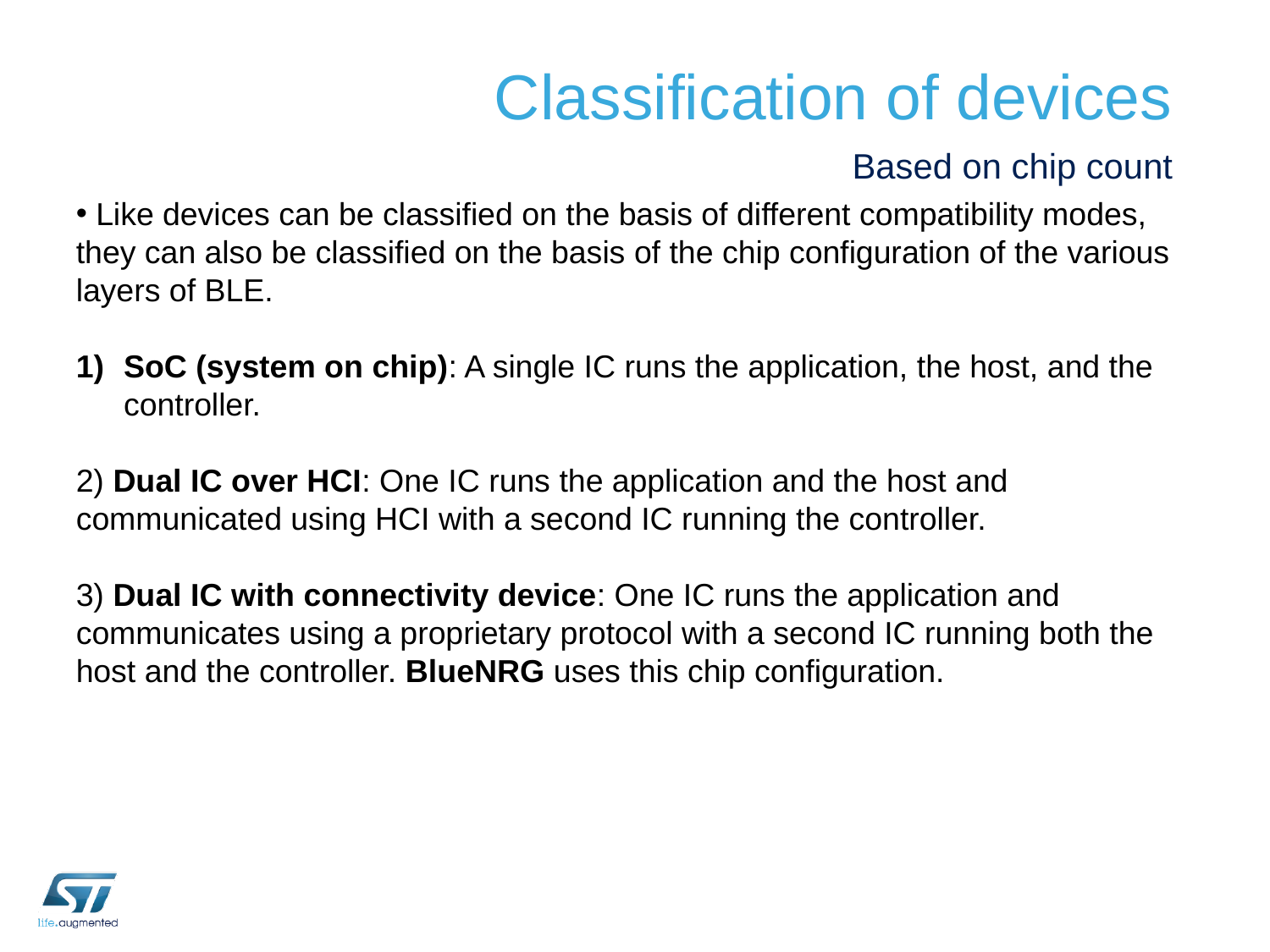

Classification of devices
5
Based on chip count
 Like devices can be classified on the basis of different compatibility modes, they can also be classified on the basis of the chip configuration of the various layers of BLE.

SoC (system on chip): A single IC runs the application, the host, and the controller.

2) Dual IC over HCI: One IC runs the application and the host and communicated using HCI with a second IC running the controller.

3) Dual IC with connectivity device: One IC runs the application and communicates using a proprietary protocol with a second IC running both the host and the controller. BlueNRG uses this chip configuration.